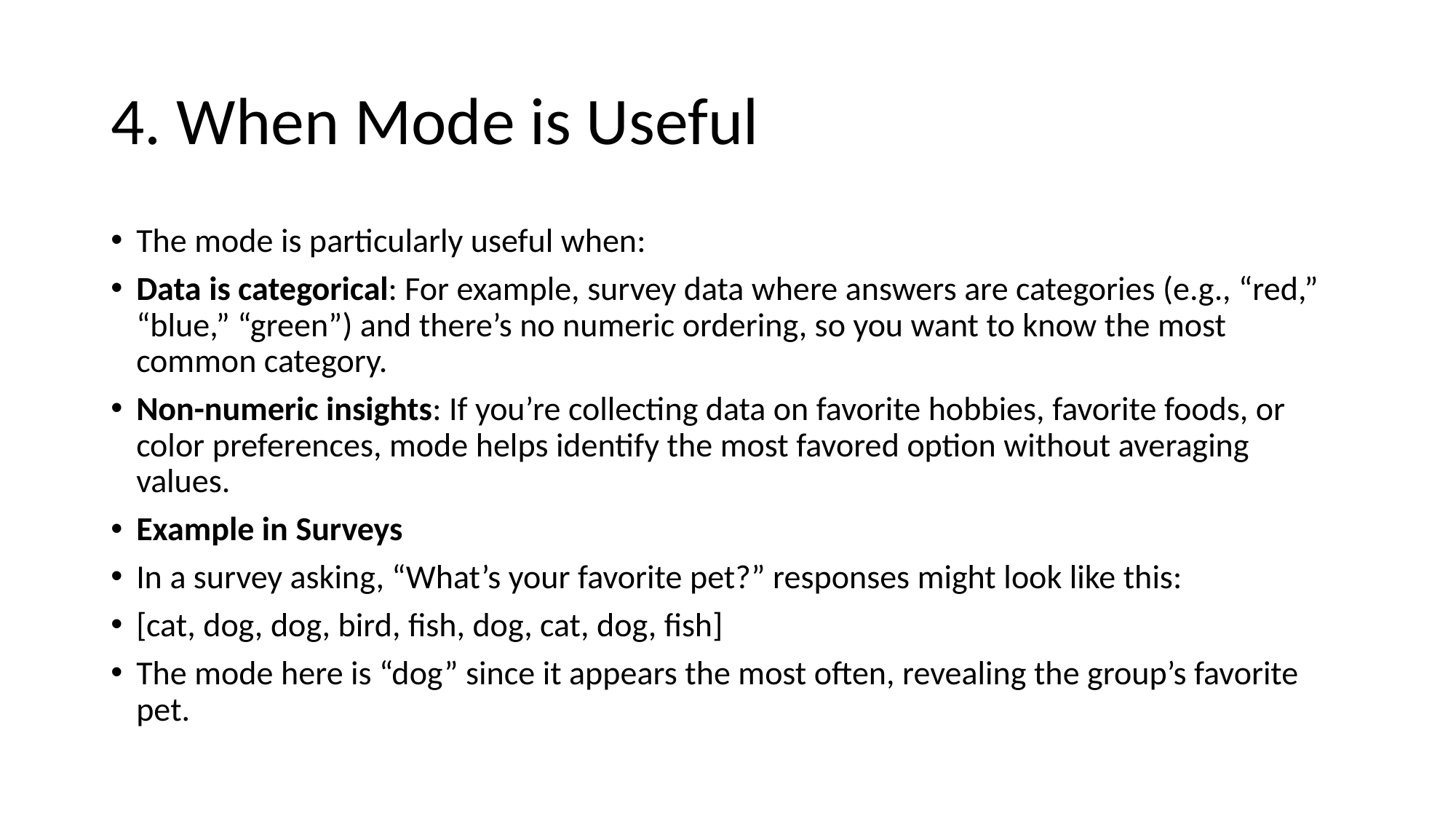

# 4. When Mode is Useful
The mode is particularly useful when:
Data is categorical: For example, survey data where answers are categories (e.g., “red,” “blue,” “green”) and there’s no numeric ordering, so you want to know the most common category.
Non-numeric insights: If you’re collecting data on favorite hobbies, favorite foods, or color preferences, mode helps identify the most favored option without averaging values.
Example in Surveys
In a survey asking, “What’s your favorite pet?” responses might look like this:
[cat, dog, dog, bird, fish, dog, cat, dog, fish]
The mode here is “dog” since it appears the most often, revealing the group’s favorite pet.